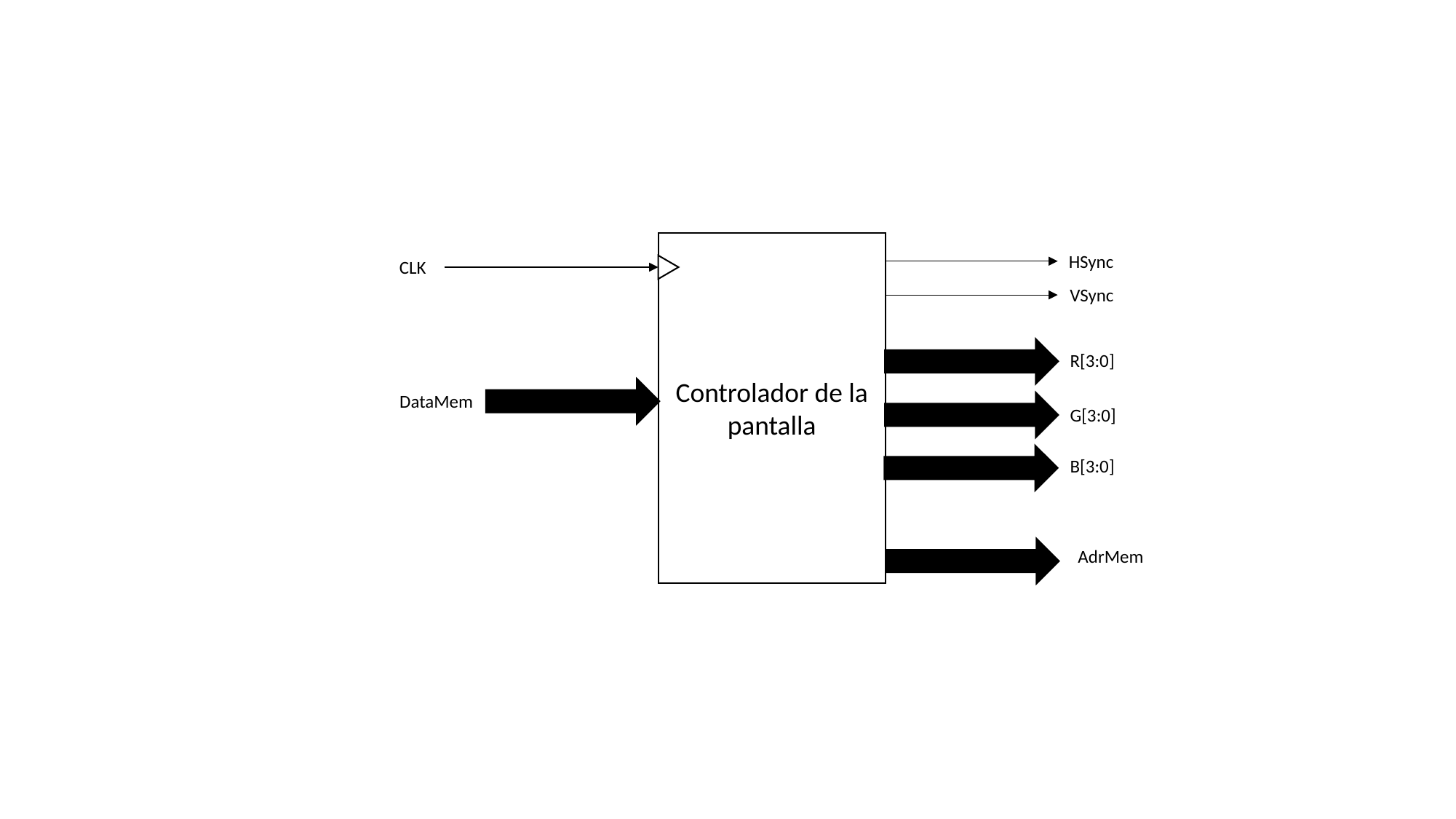

Controlador de la pantalla
HSync
CLK

VSync

R[3:0]

DataMem

G[3:0]

B[3:0]

AdrMem